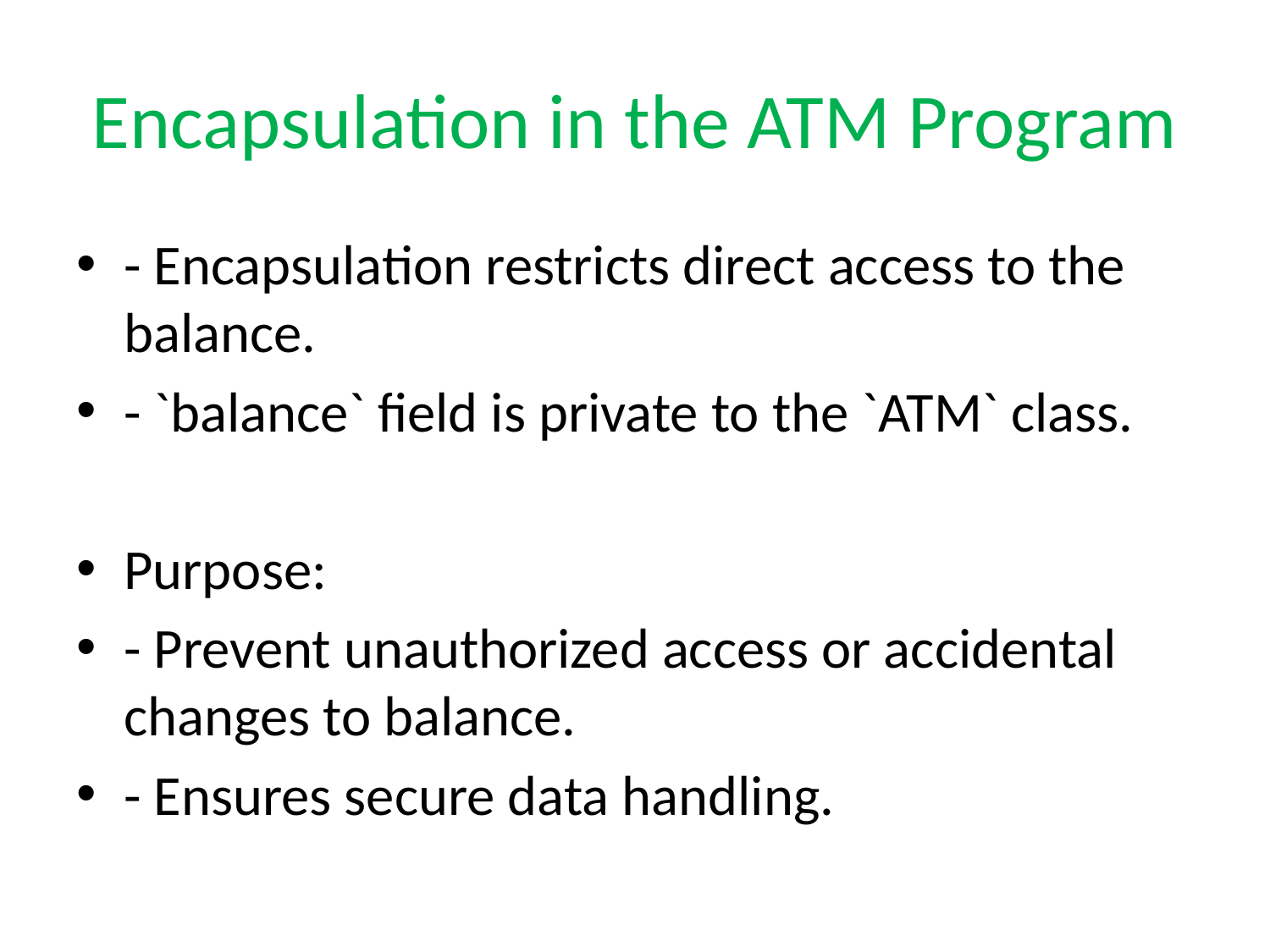

# Encapsulation in the ATM Program
- Encapsulation restricts direct access to the balance.
- `balance` field is private to the `ATM` class.

Purpose:
- Prevent unauthorized access or accidental changes to balance.
- Ensures secure data handling.